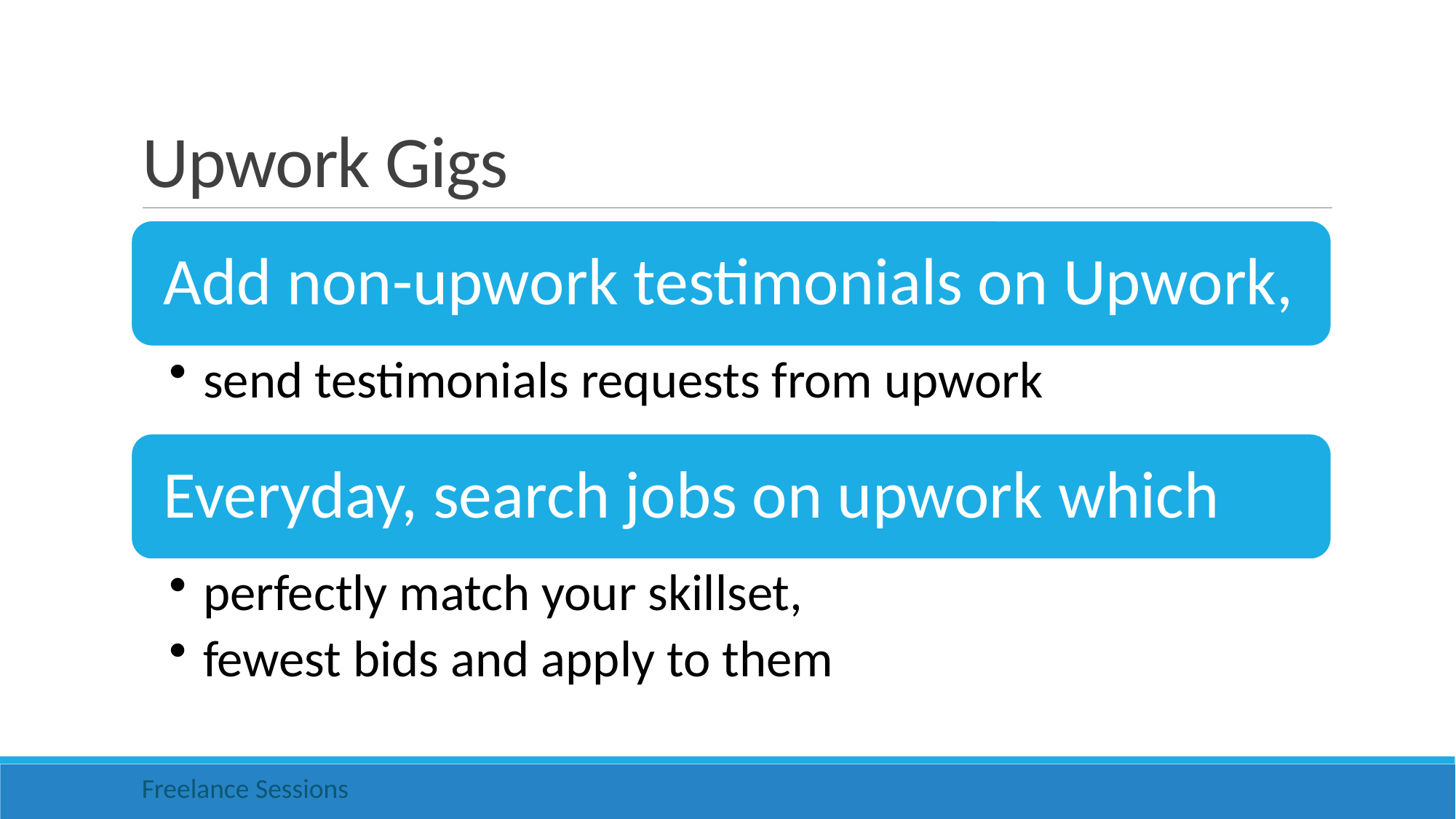

# Upwork Gigs
Add non-upwork testimonials on Upwork,
send testimonials requests from upwork
Everyday, search jobs on upwork which
perfectly match your skillset,
fewest bids and apply to them
Freelance Sessions